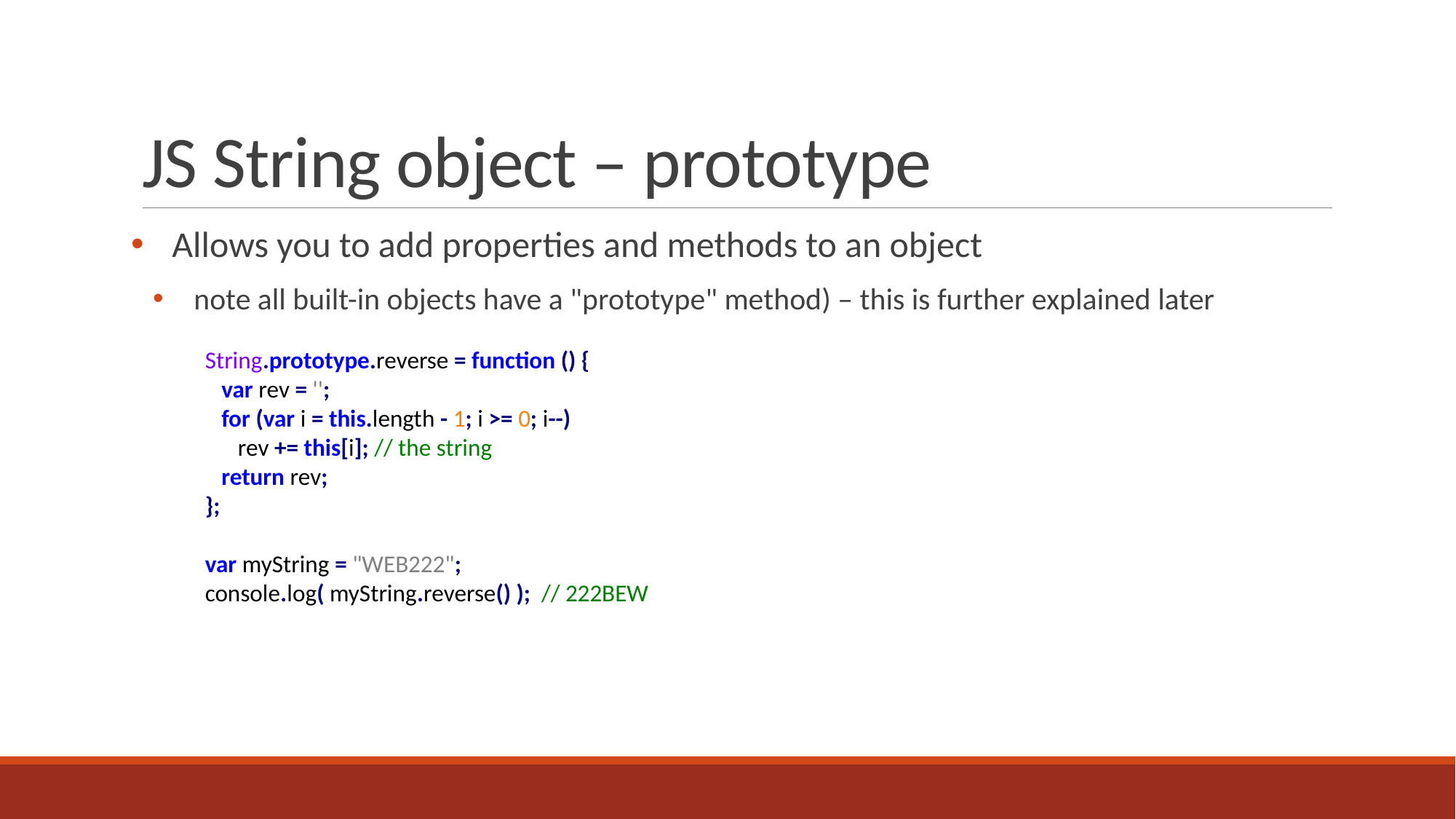

# JS String object – prototype
Allows you to add properties and methods to an object
note all built-in objects have a "prototype" method) – this is further explained later

String.prototype.reverse = function () {
   var rev = '';
   for (var i = this.length - 1; i >= 0; i--)
      rev += this[i]; // the string
   return rev;
};

var myString = "WEB222";
console.log( myString.reverse() );  // 222BEW